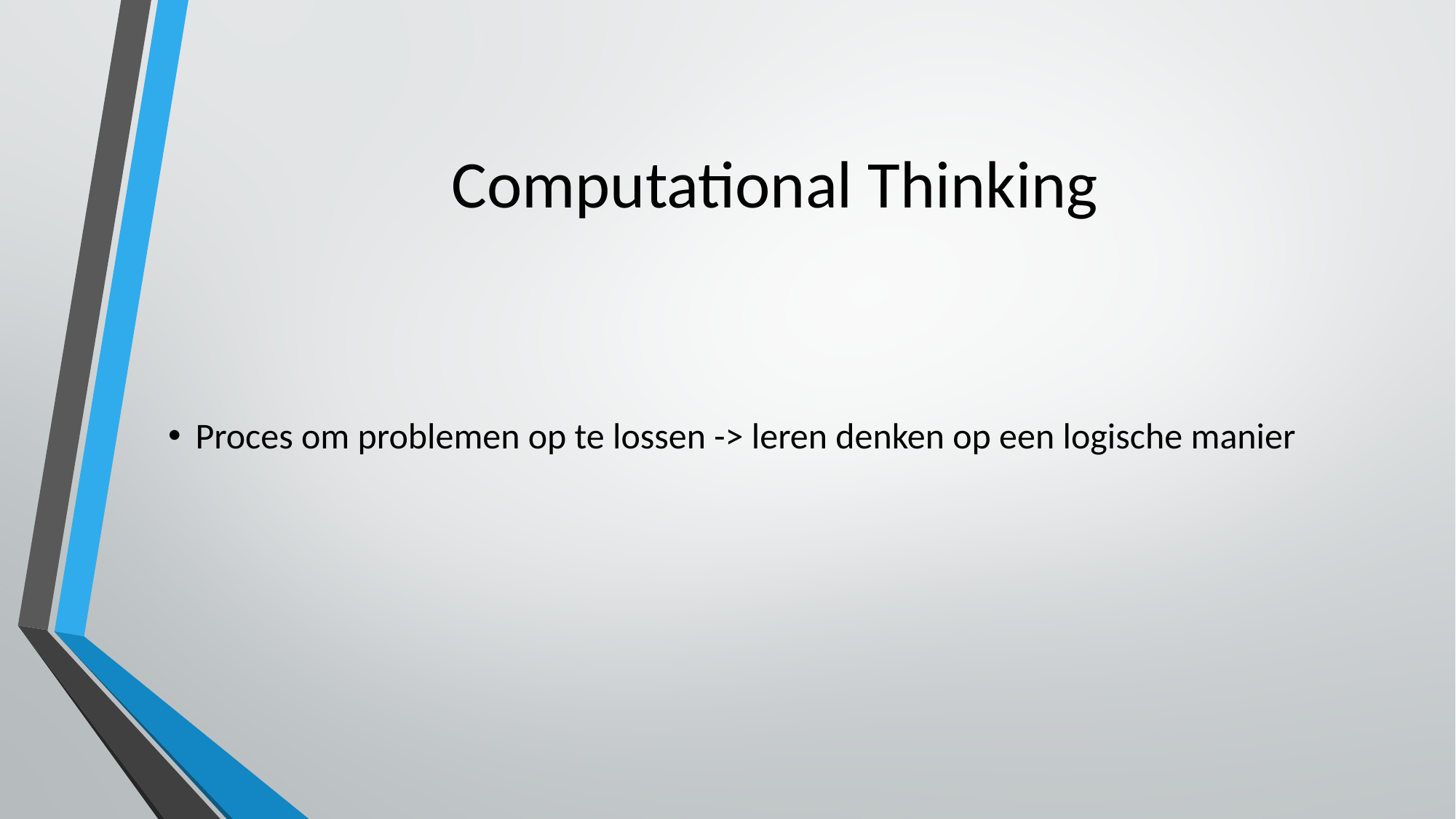

Computational Thinking
Proces om problemen op te lossen -> leren denken op een logische manier